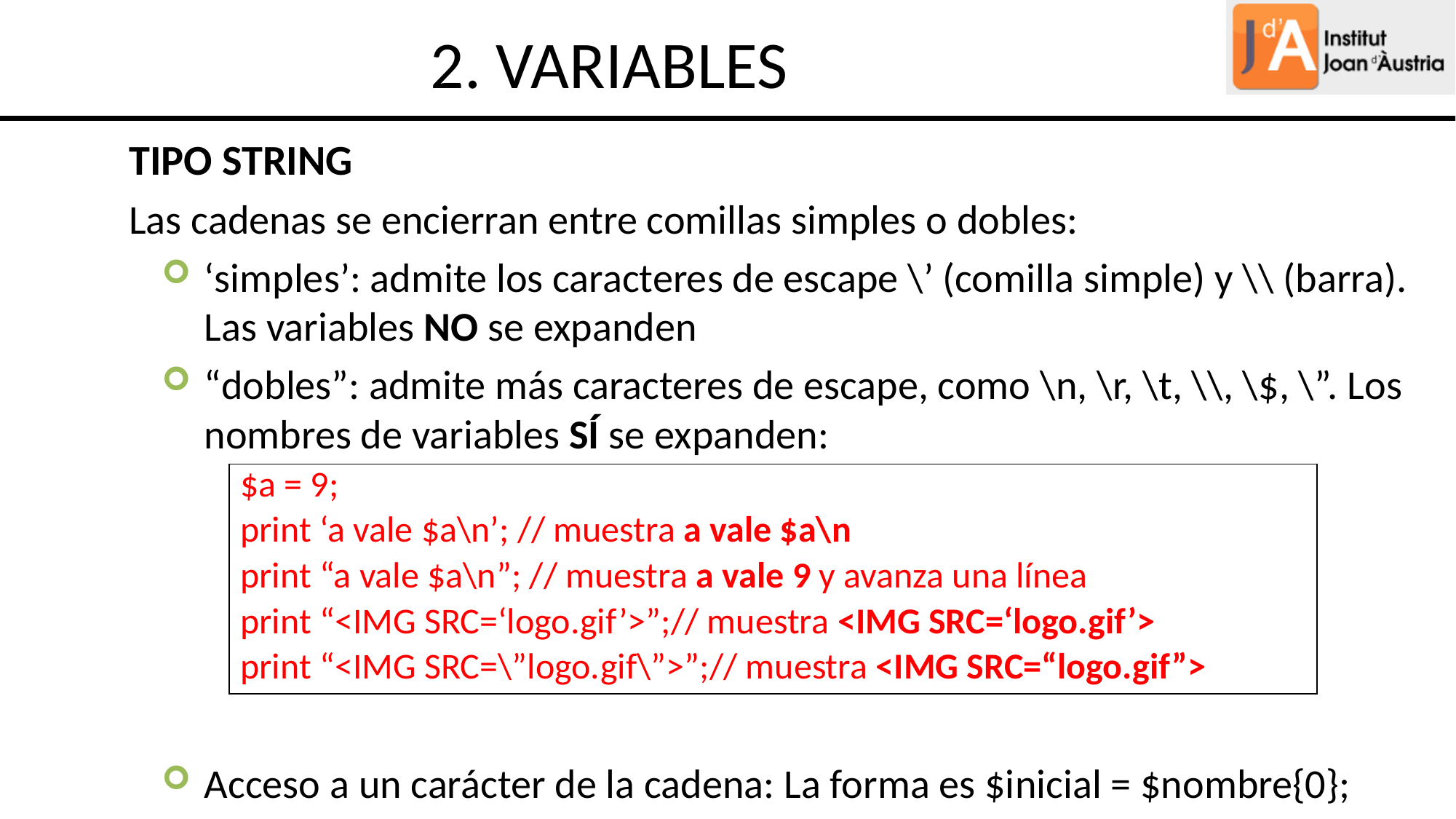

2. VARIABLES
TIPO STRING
Las cadenas se encierran entre comillas simples o dobles:
‘simples’: admite los caracteres de escape \’ (comilla simple) y \\ (barra). Las variables NO se expanden
“dobles”: admite más caracteres de escape, como \n, \r, \t, \\, \$, \”. Los nombres de variables SÍ se expanden:

Acceso a un carácter de la cadena: La forma es $inicial = $nombre{0};
| $a = 9; print ‘a vale $a\n’; // muestra a vale $a\n print “a vale $a\n”; // muestra a vale 9 y avanza una línea print “<IMG SRC=‘logo.gif’>”;// muestra <IMG SRC=‘logo.gif’> print “<IMG SRC=\”logo.gif\”>”;// muestra <IMG SRC=“logo.gif”> |
| --- |